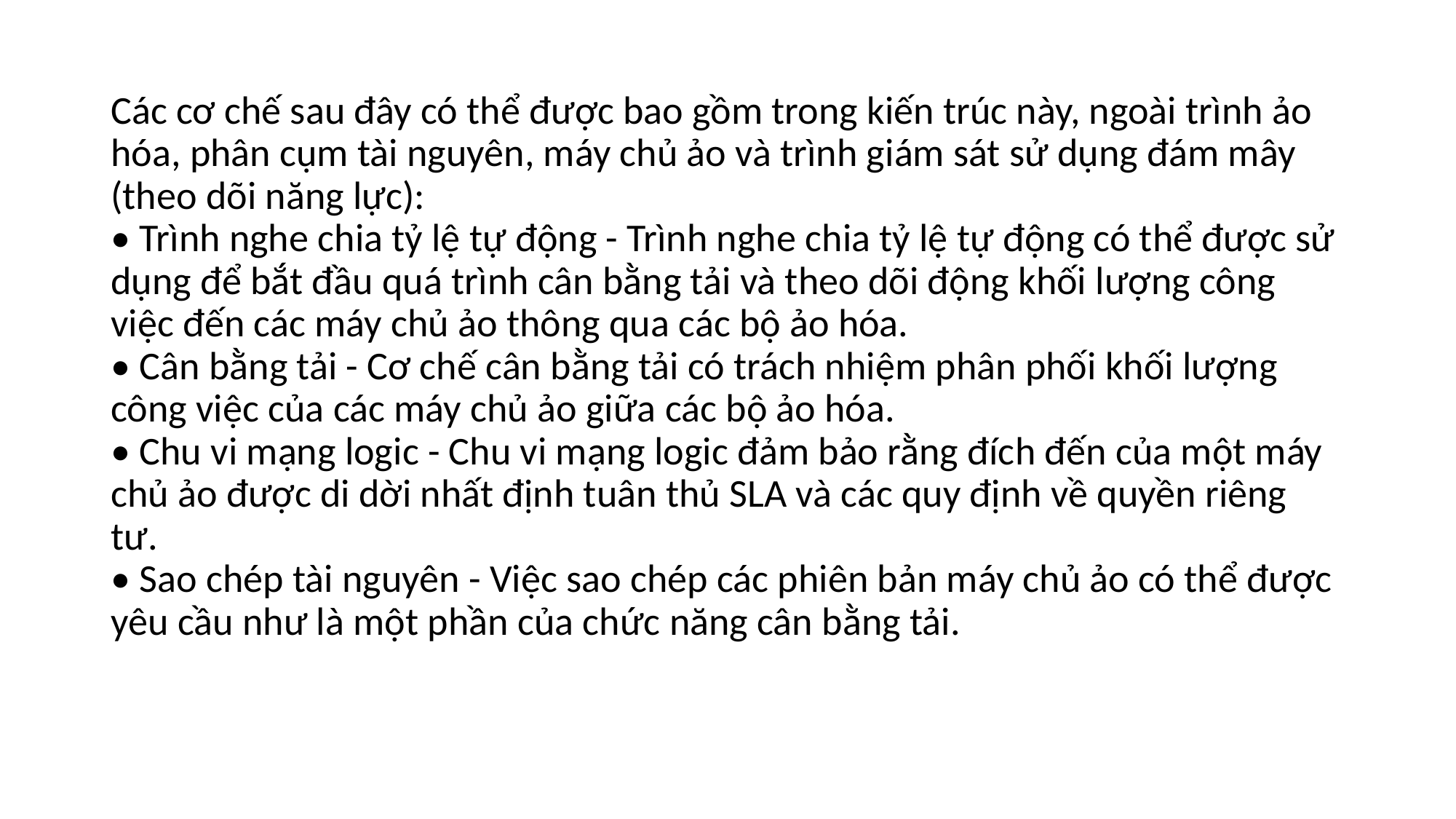

#
Các cơ chế sau đây có thể được bao gồm trong kiến trúc này, ngoài trình ảo hóa, phân cụm tài nguyên, máy chủ ảo và trình giám sát sử dụng đám mây (theo dõi năng lực):
• Trình nghe chia tỷ lệ tự động - Trình nghe chia tỷ lệ tự động có thể được sử dụng để bắt đầu quá trình cân bằng tải và theo dõi động khối lượng công việc đến các máy chủ ảo thông qua các bộ ảo hóa.
• Cân bằng tải - Cơ chế cân bằng tải có trách nhiệm phân phối khối lượng công việc của các máy chủ ảo giữa các bộ ảo hóa.
• Chu vi mạng logic - Chu vi mạng logic đảm bảo rằng đích đến của một máy chủ ảo được di dời nhất định tuân thủ SLA và các quy định về quyền riêng tư.
• Sao chép tài nguyên - Việc sao chép các phiên bản máy chủ ảo có thể được yêu cầu như là một phần của chức năng cân bằng tải.